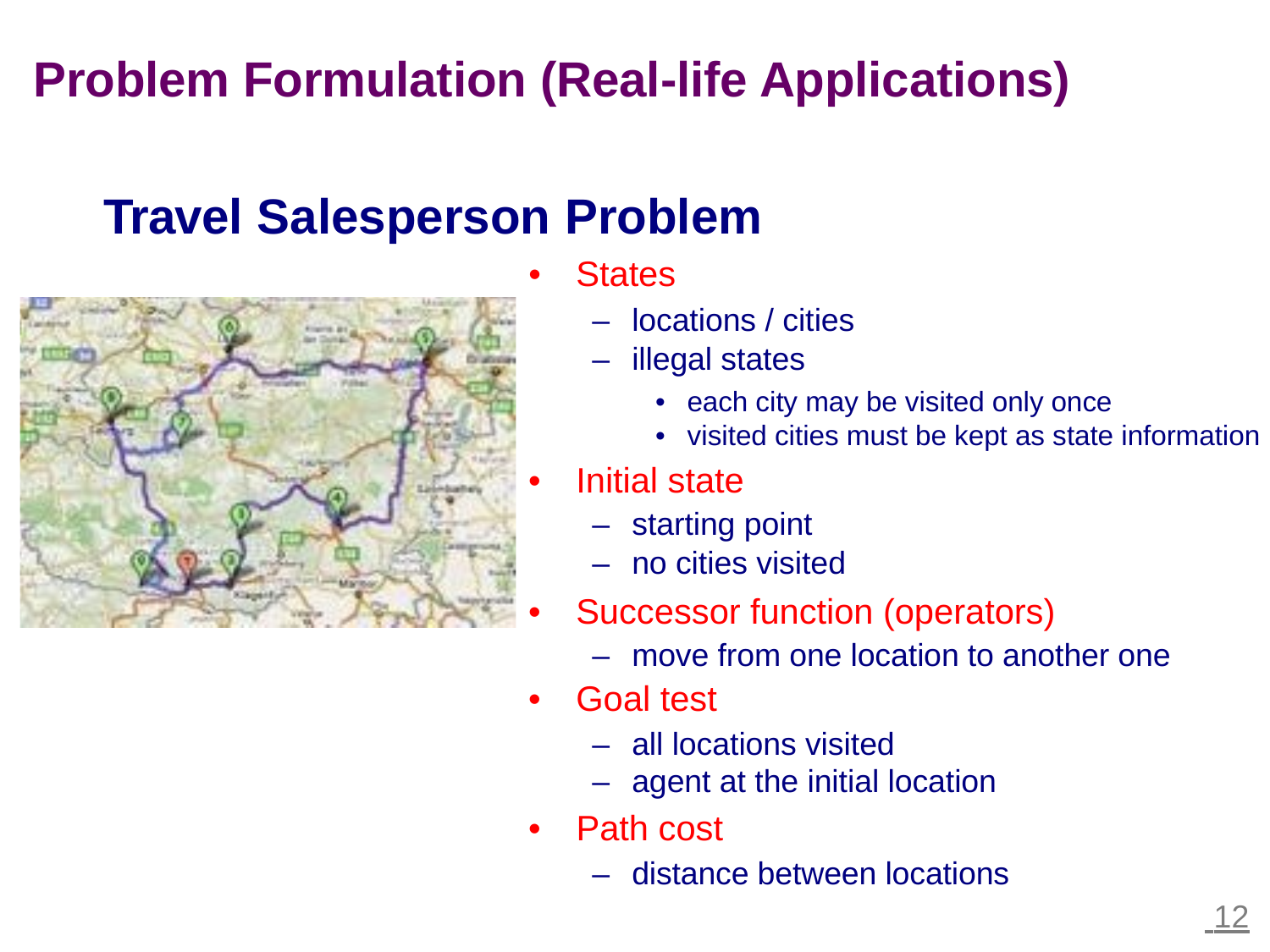

Problem Formulation (Real-life Applications)
Travel
Salesperson
•
Problem
States

–
–
locations / cities
illegal states
•
•
each city may be visited only once
visited cities must be kept as state information
•
Initial state
–
–
starting point
no cities visited
•
Successor function (operators)
–
move from one location to another one
•
Goal test
–
–
all locations visited
agent at the initial location
•
Path cost
–
distance between locations
 12